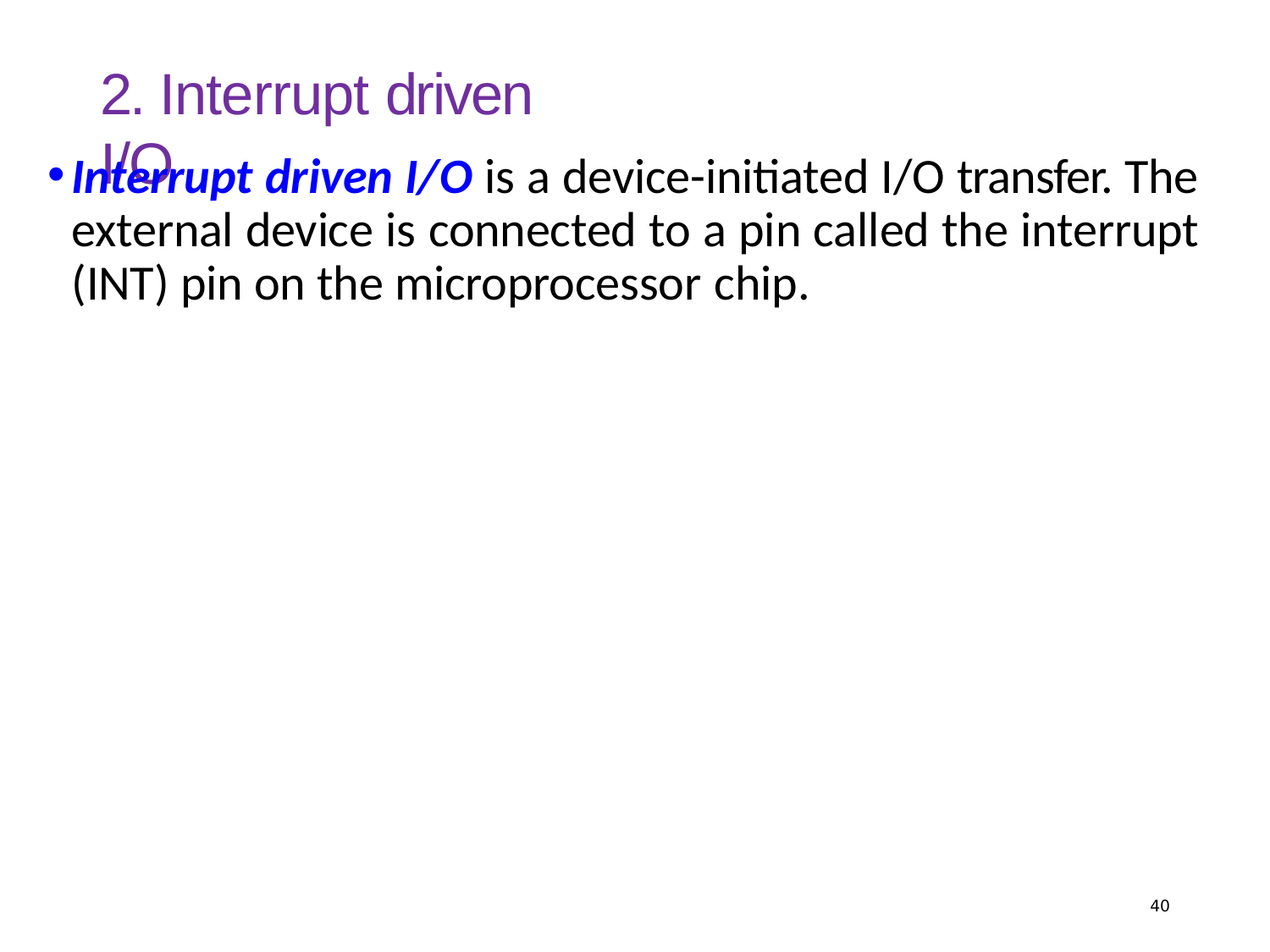

# 2. Interrupt driven I/O
Interrupt driven I/O is a device-initiated I/O transfer. The  external device is connected to a pin called the interrupt  (INT) pin on the microprocessor chip.
40